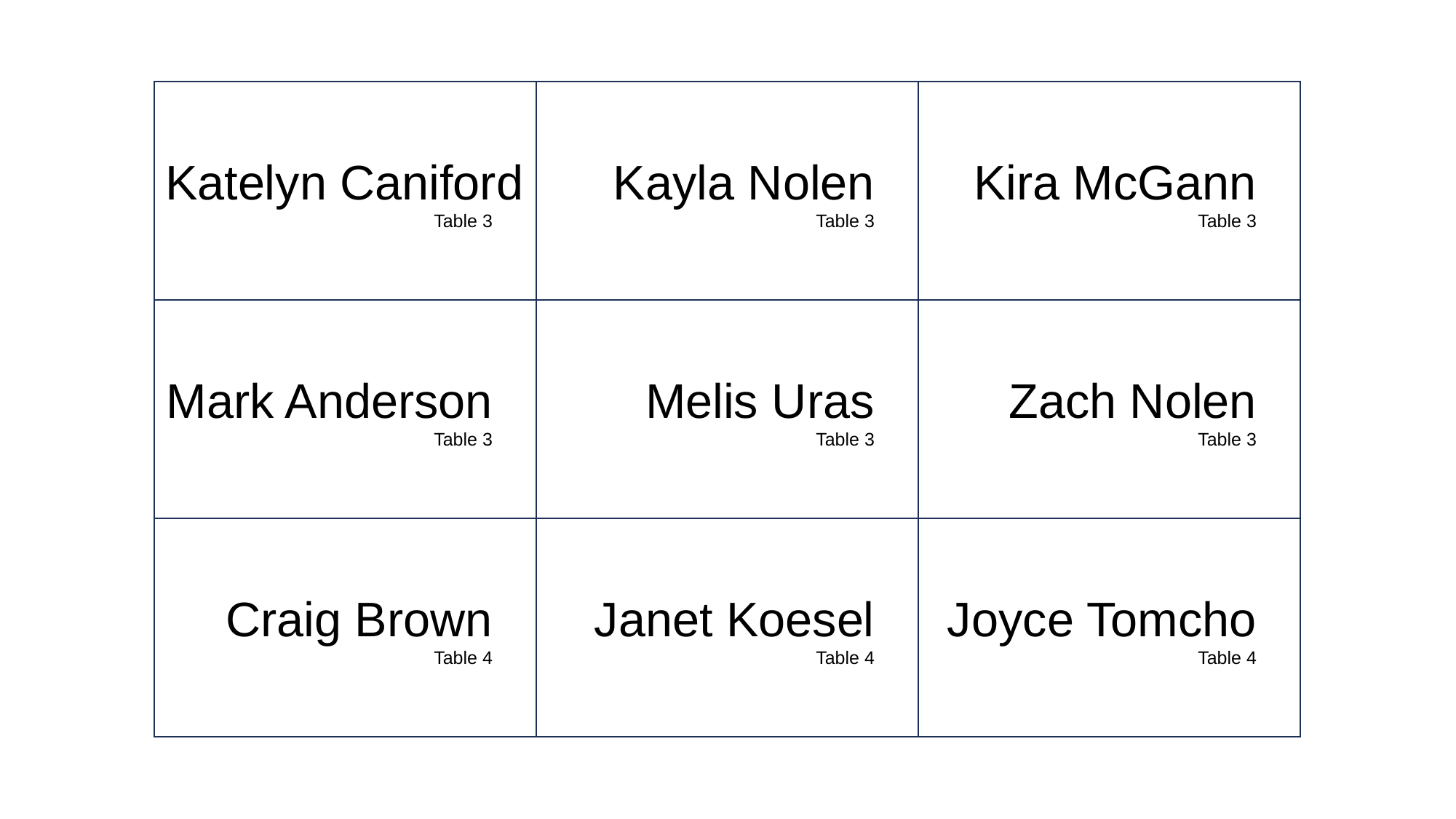

Katelyn Caniford
	Table 3
	Kayla Nolen
	Table 3
	Kira McGann
	Table 3
	Mark Anderson
	Table 3
	Melis Uras
	Table 3
	Zach Nolen
	Table 3
	Craig Brown
	Table 4
	Janet Koesel
	Table 4
	Joyce Tomcho
	Table 4